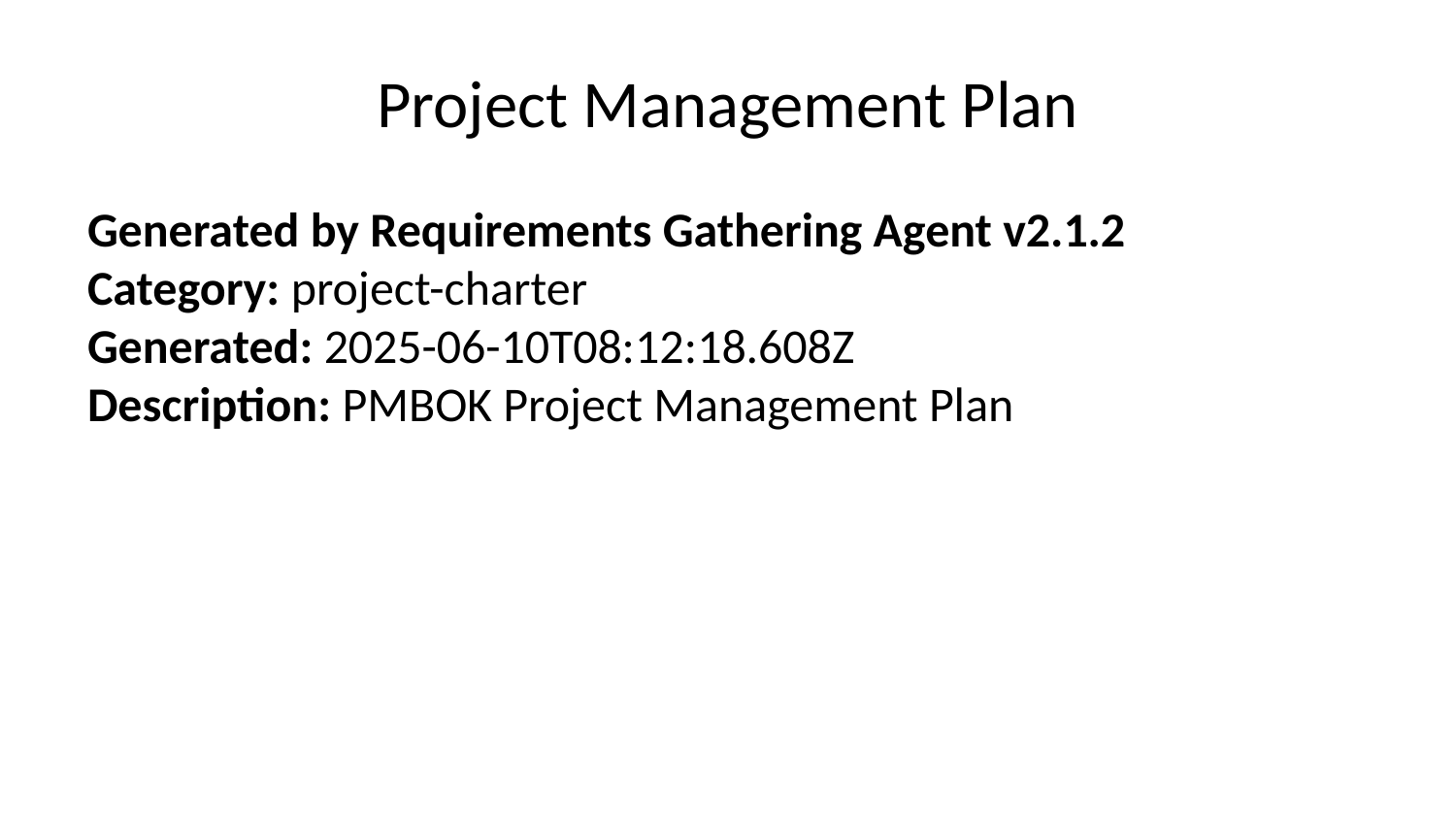

# Project Management Plan
Generated by Requirements Gathering Agent v2.1.2
Category: project-charter
Generated: 2025-06-10T08:12:18.608Z
Description: PMBOK Project Management Plan